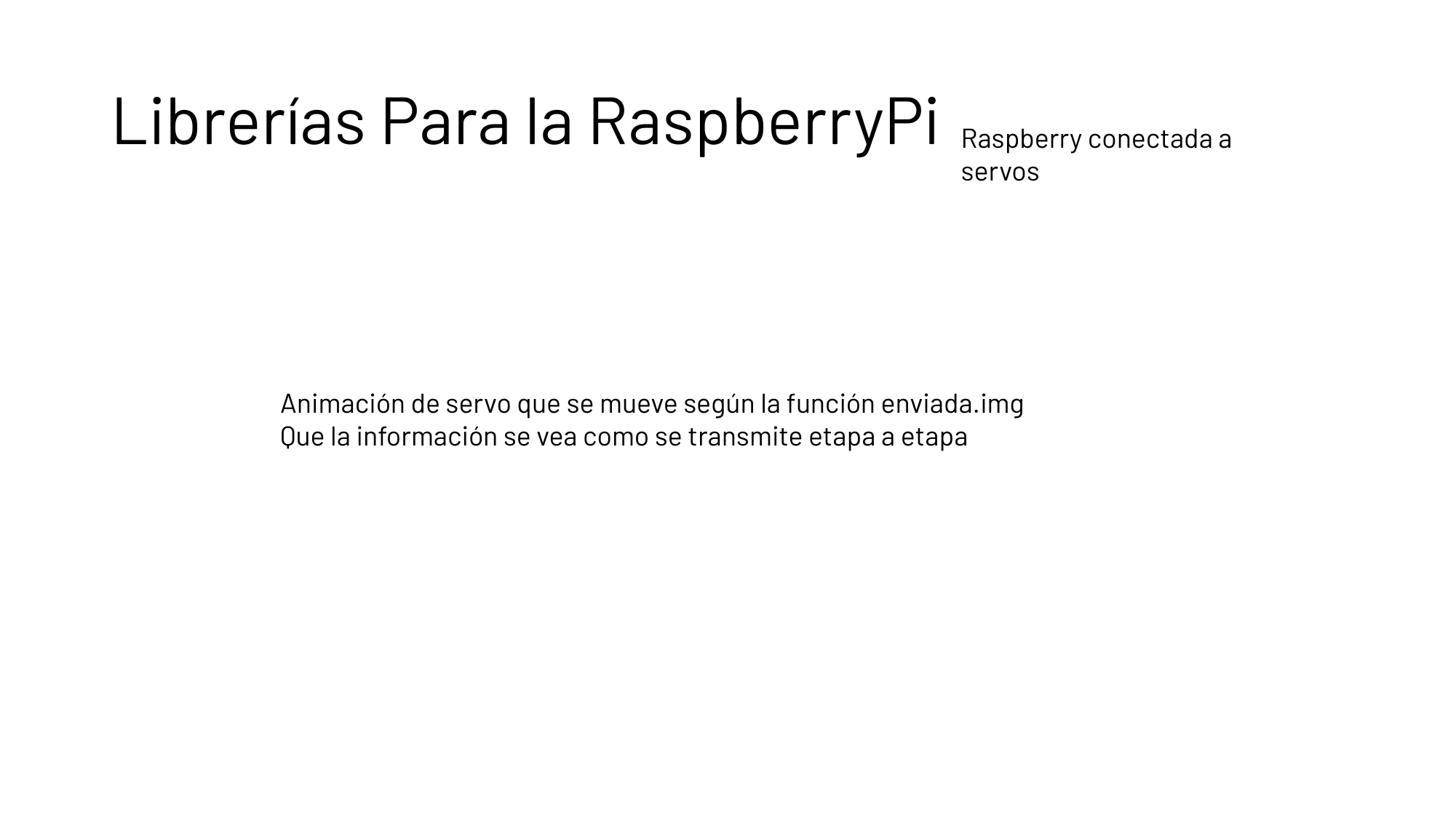

# Librerías Para la RaspberryPi
Raspberry conectada a servos

Animación de servo que se mueve según la función enviada.img
Que la información se vea como se transmite etapa a etapa